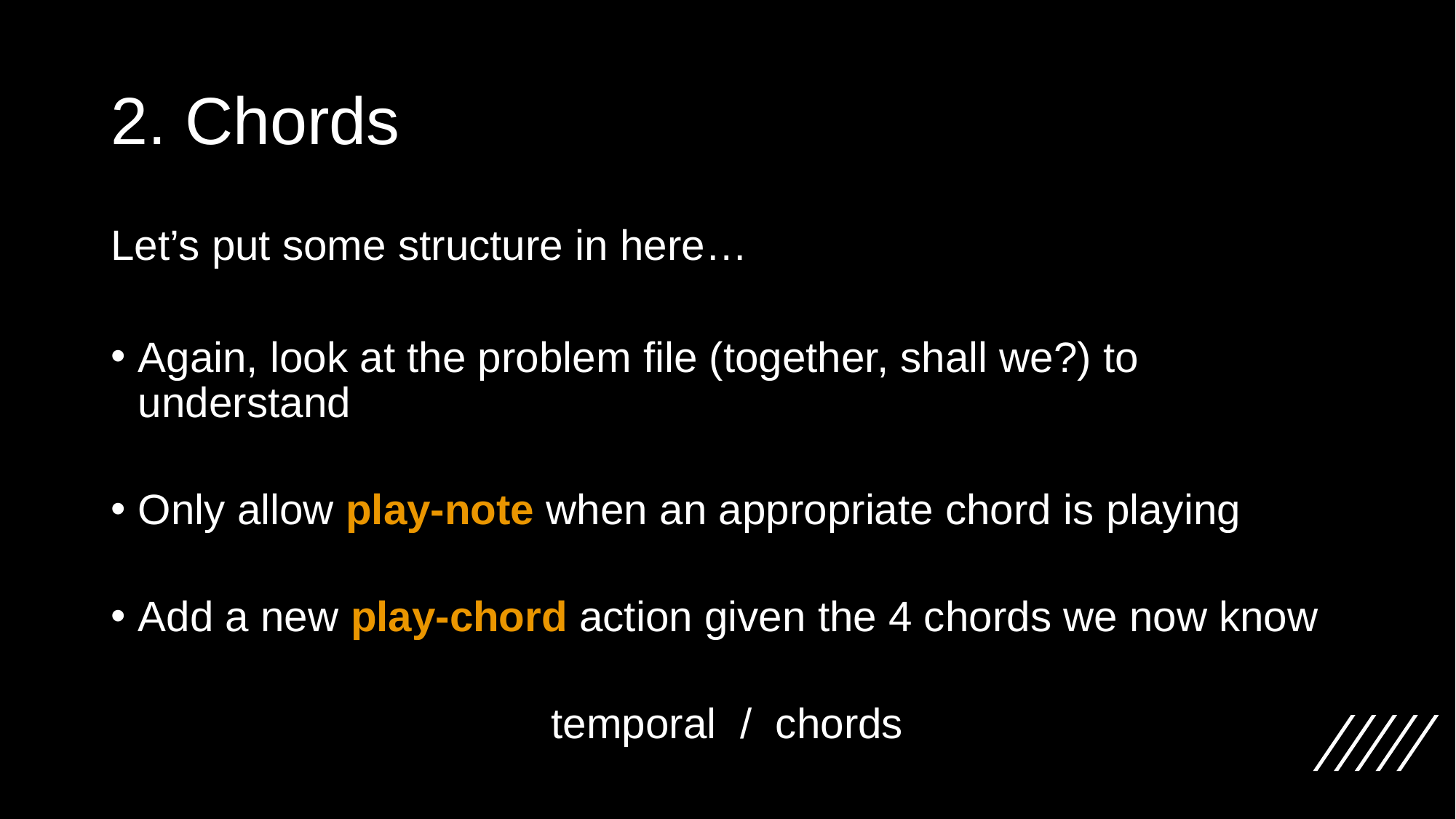

# 2. Chords
Let’s put some structure in here…
Again, look at the problem file (together, shall we?) to understand
Only allow play-note when an appropriate chord is playing
Add a new play-chord action given the 4 chords we now know
temporal  /  chords